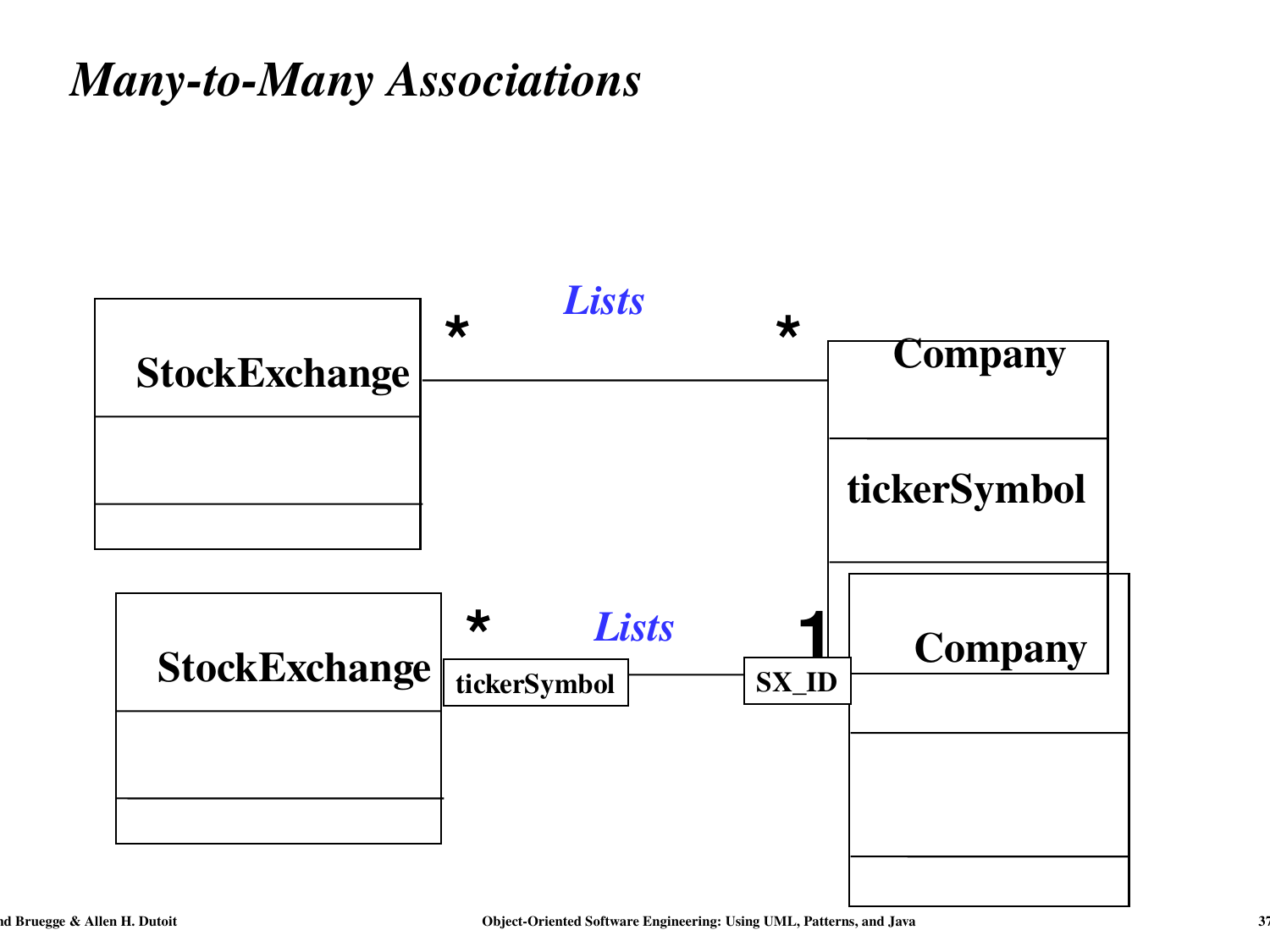

# Many-to-Many Associations
Lists
*
*

Company
StockExchange

tickerSymbol

*
1
Lists

Company
StockExchange
SX_ID
tickerSymbol